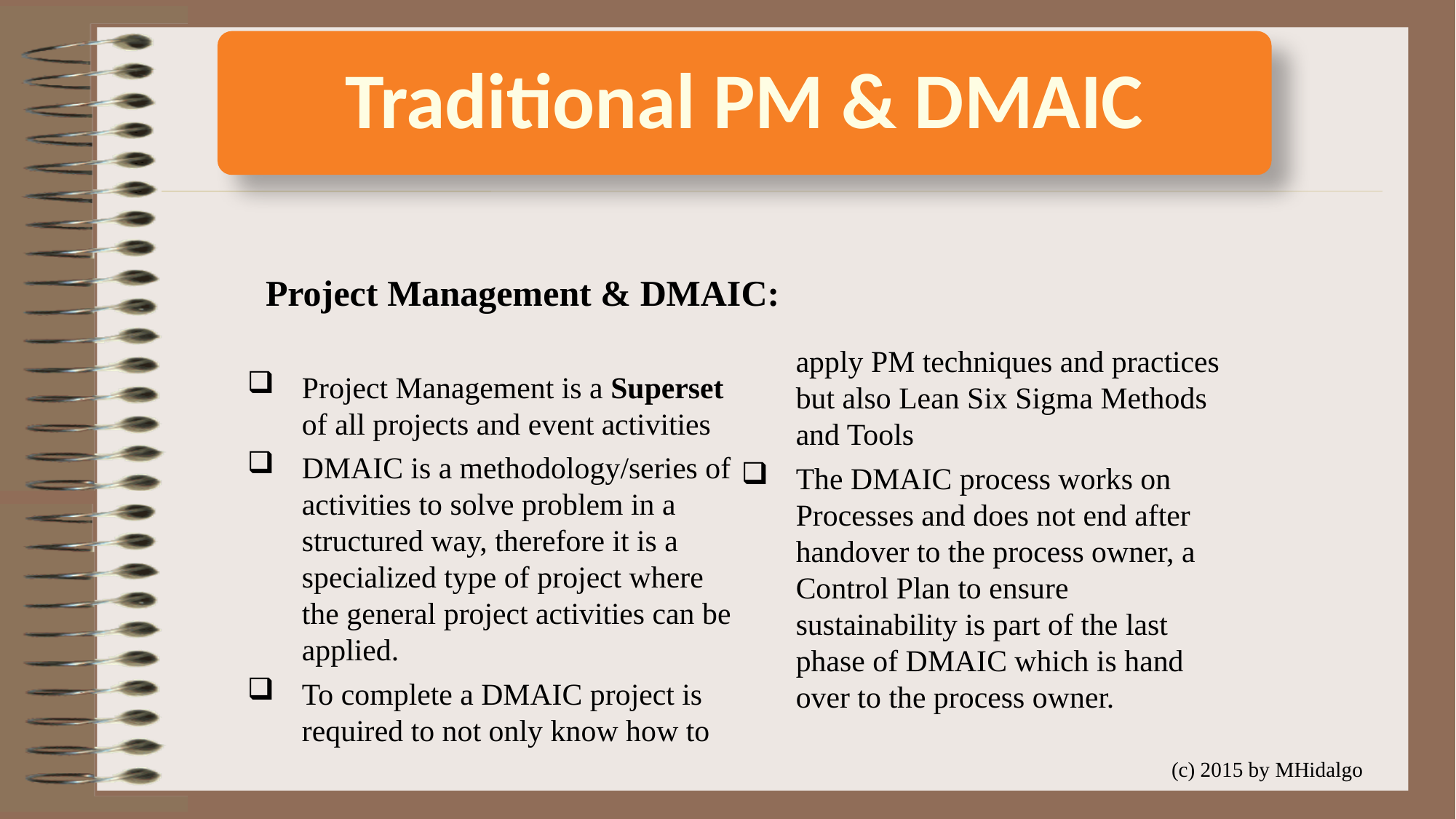

Traditional PM & DMAIC
Project Management & DMAIC:

Project Management is a Superset of all projects and event activities
DMAIC is a methodology/series of activities to solve problem in a structured way, therefore it is a specialized type of project where the general project activities can be applied.
To complete a DMAIC project is required to not only know how to apply PM techniques and practices but also Lean Six Sigma Methods and Tools
The DMAIC process works on Processes and does not end after handover to the process owner, a Control Plan to ensure sustainability is part of the last phase of DMAIC which is hand over to the process owner.
(c) 2015 by MHidalgo